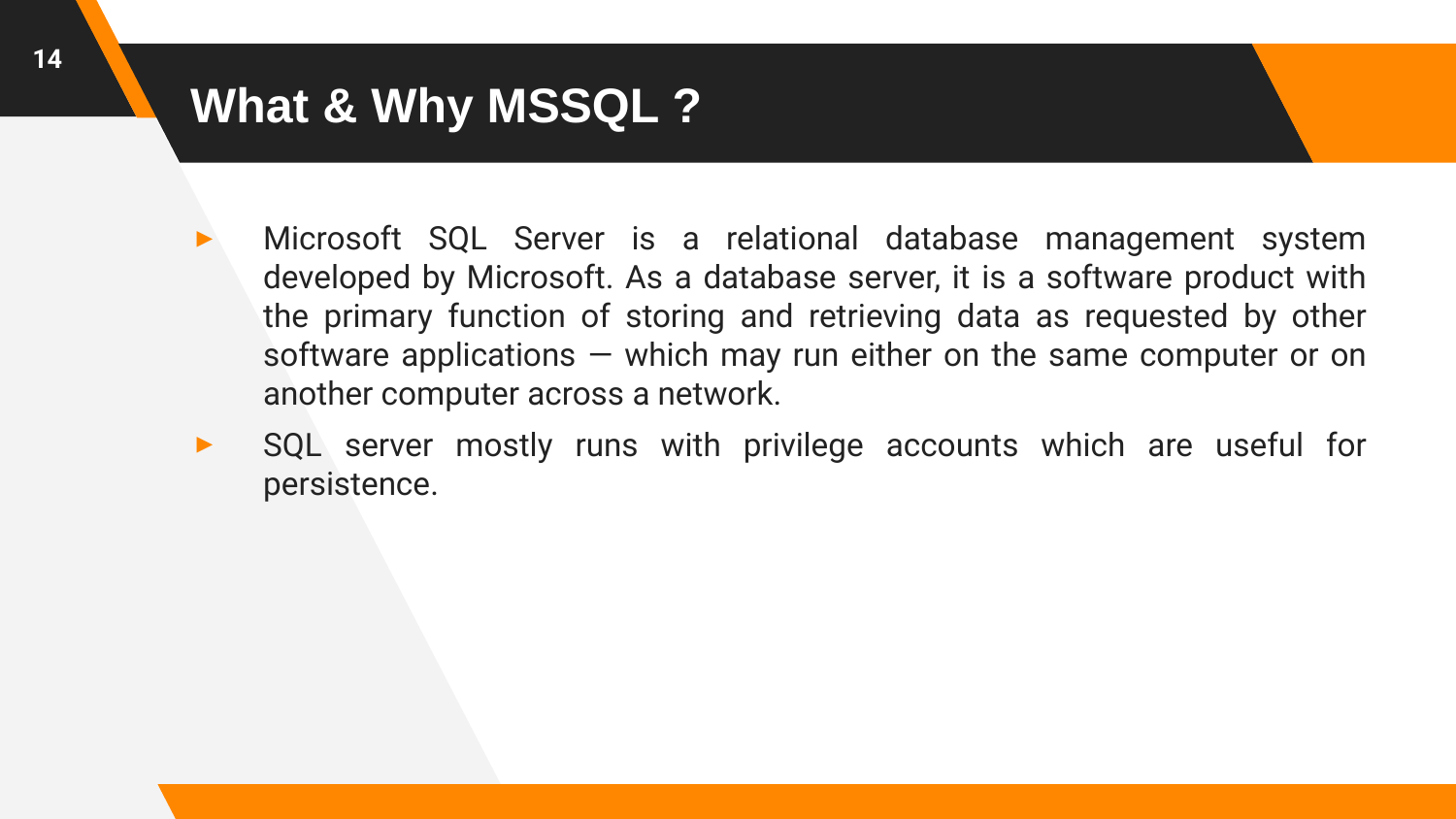

14
# What & Why MSSQL ?
Microsoft SQL Server is a relational database management system developed by Microsoft. As a database server, it is a software product with the primary function of storing and retrieving data as requested by other software applications — which may run either on the same computer or on another computer across a network.
SQL server mostly runs with privilege accounts which are useful for persistence.